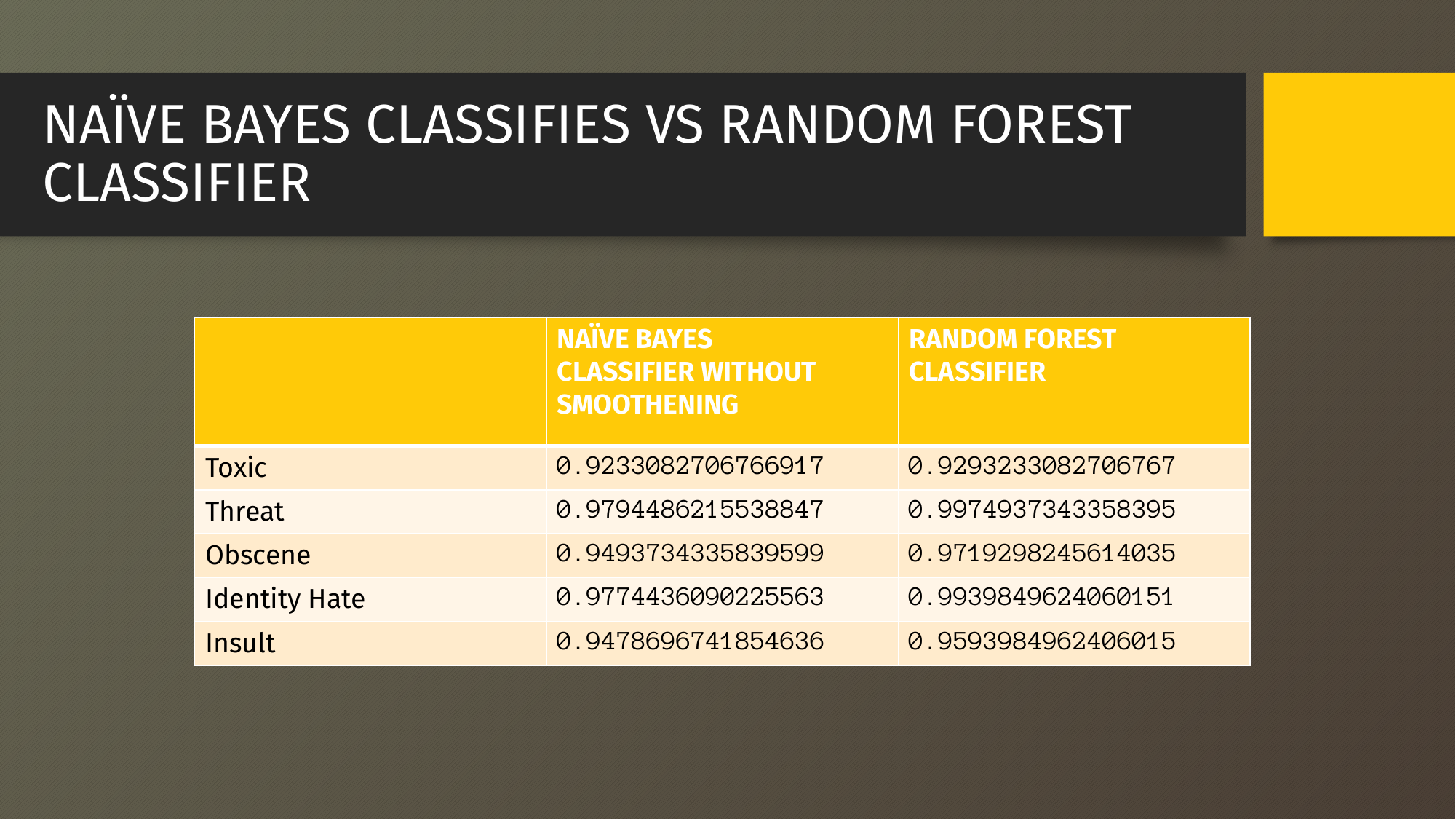

# NAÏVE BAYES CLASSIFIES VS RANDOM FOREST CLASSIFIER
|  | NAÏVE BAYES CLASSIFIER WITHOUT SMOOTHENING | RANDOM FOREST CLASSIFIER |
| --- | --- | --- |
| Toxic | 0.9233082706766917 | 0.9293233082706767 |
| Threat | 0.9794486215538847 | 0.9974937343358395 |
| Obscene | 0.9493734335839599 | 0.9719298245614035 |
| Identity Hate | 0.9774436090225563 | 0.9939849624060151 |
| Insult | 0.9478696741854636 | 0.9593984962406015 |